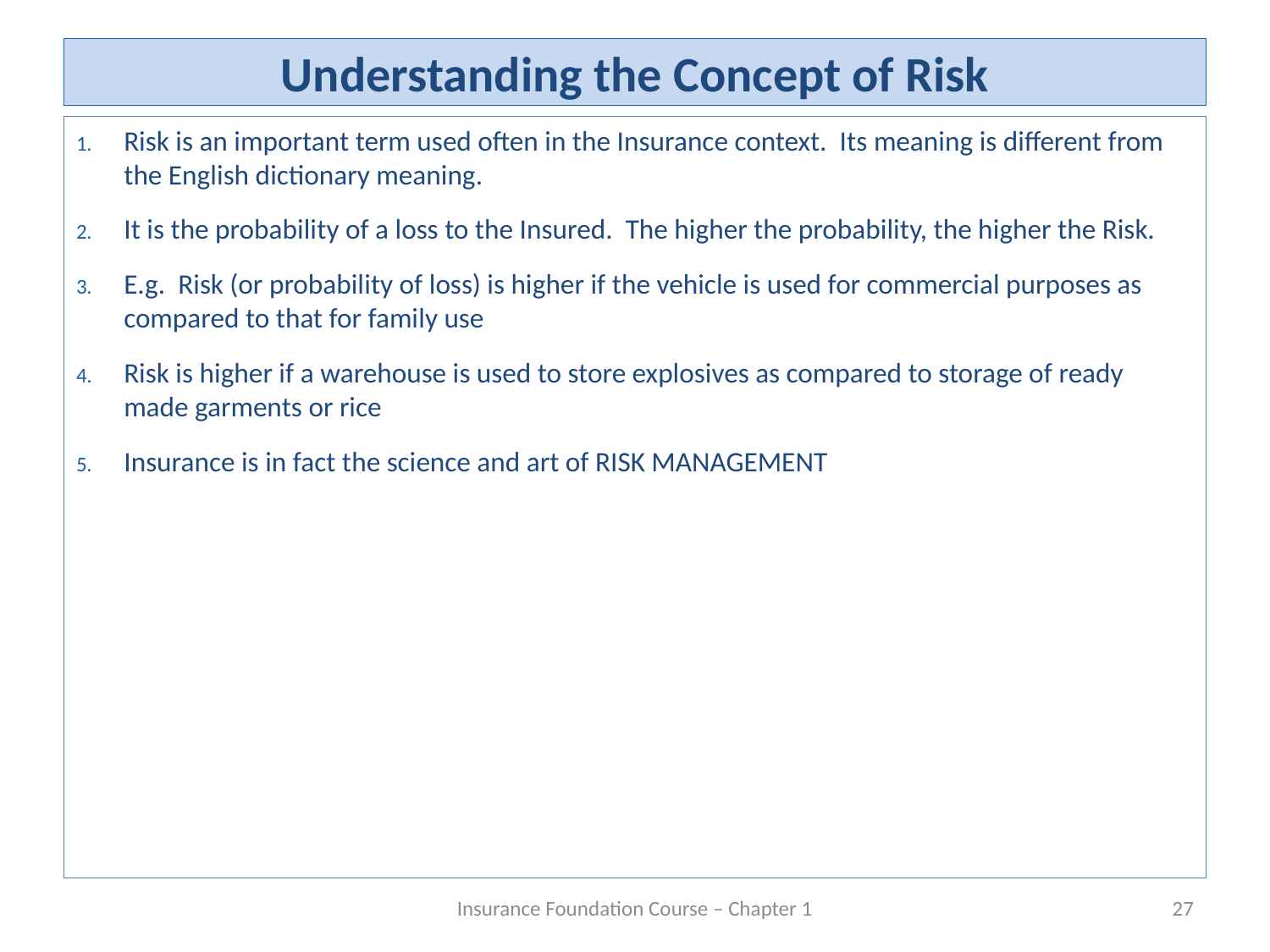

# Understanding the Concept of Risk
Risk is an important term used often in the Insurance context.  Its meaning is different from the English dictionary meaning.
It is the probability of a loss to the Insured.  The higher the probability, the higher the Risk.
E.g.  Risk (or probability of loss) is higher if the vehicle is used for commercial purposes as compared to that for family use
Risk is higher if a warehouse is used to store explosives as compared to storage of ready made garments or rice
Insurance is in fact the science and art of RISK MANAGEMENT

Insurance Foundation Course – Chapter 1
27